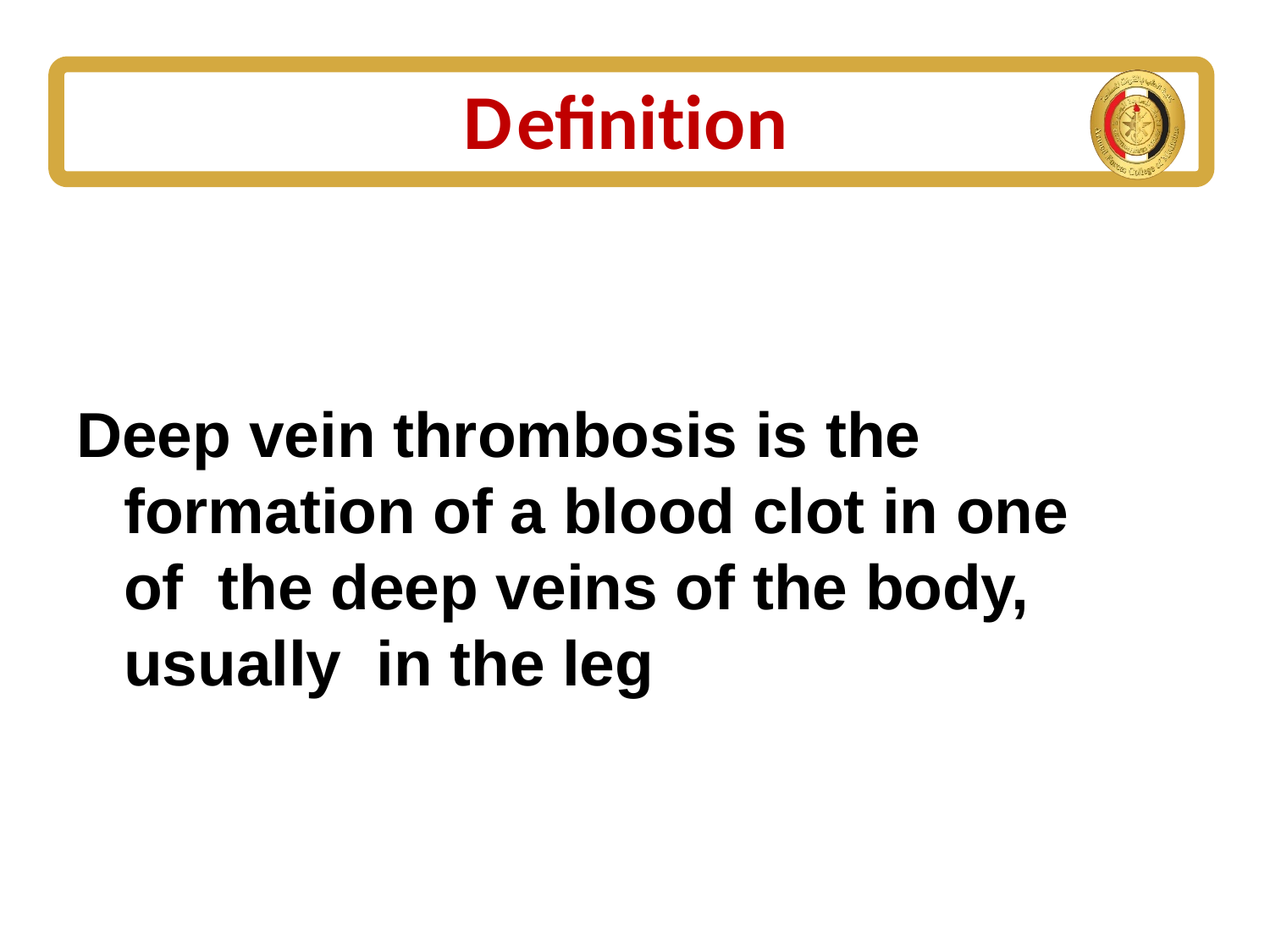

# Definition
Deep vein thrombosis is the  formation of a blood clot in one of  the deep veins of the body, usually  in the leg